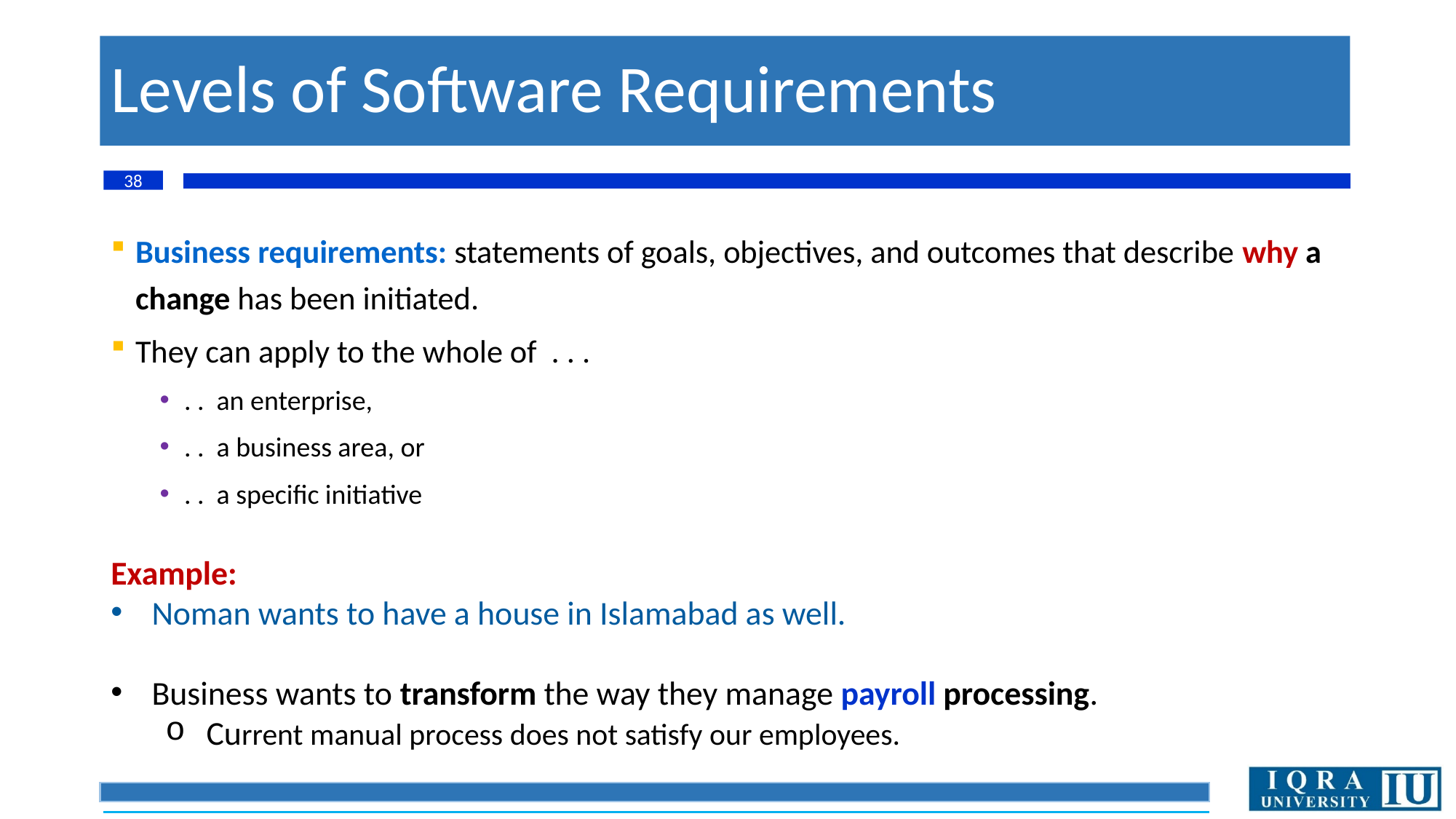

# Levels of Software Requirements
38
Business requirements: statements of goals, objectives, and outcomes that describe why a change has been initiated.
They can apply to the whole of  . . .
. .  an enterprise,
. .  a business area, or
. .  a specific initiative

Example:
Noman wants to have a house in Islamabad as well.

Business wants to transform the way they manage payroll processing.
Current manual process does not satisfy our employees.